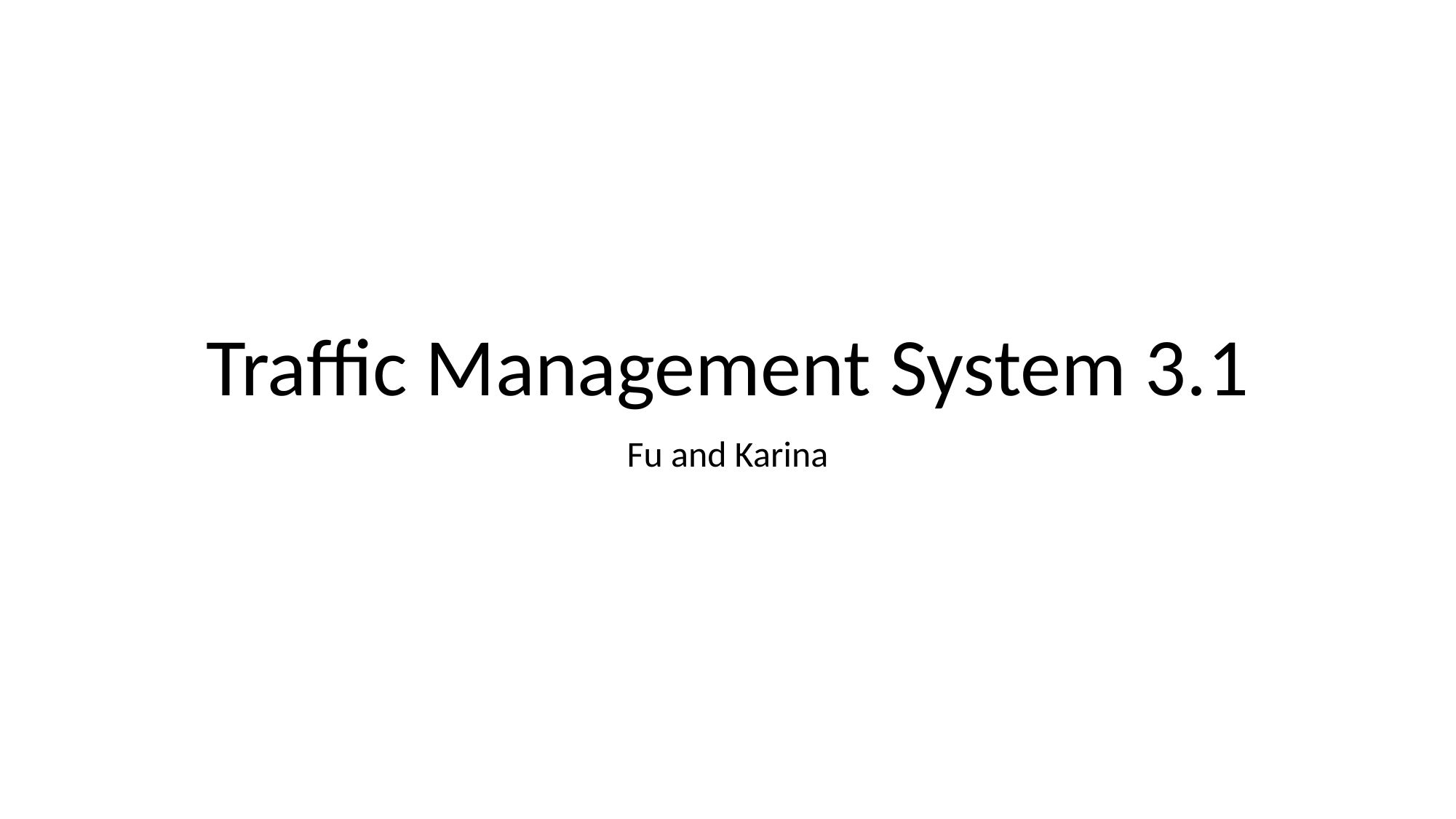

# Traffic Management System 3.1
Fu and Karina